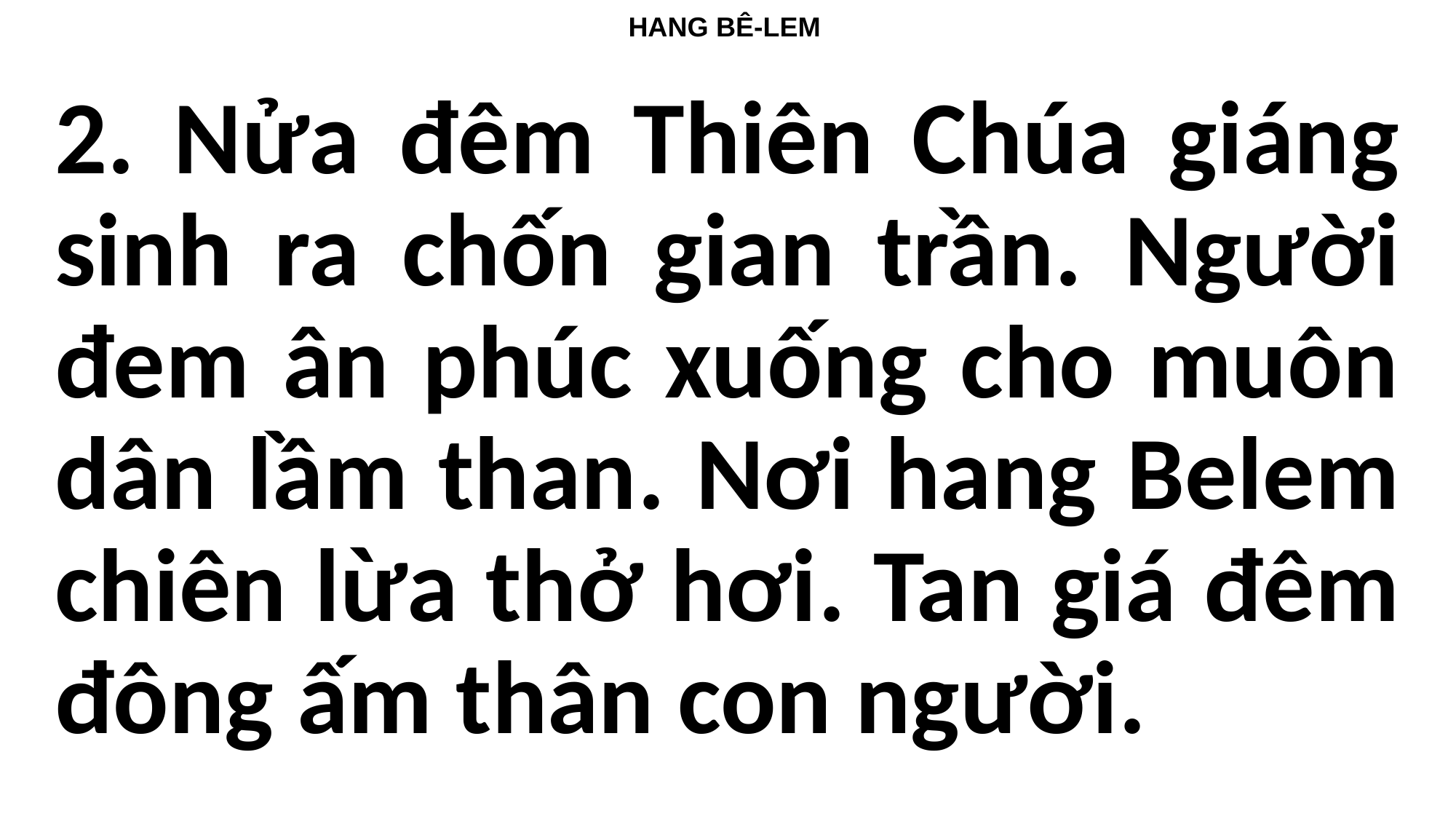

HANG BÊ-LEM
2. Nửa đêm Thiên Chúa giáng sinh ra chốn gian trần. Người đem ân phúc xuống cho muôn dân lầm than. Nơi hang Belem chiên lừa thở hơi. Tan giá đêm đông ấm thân con người.